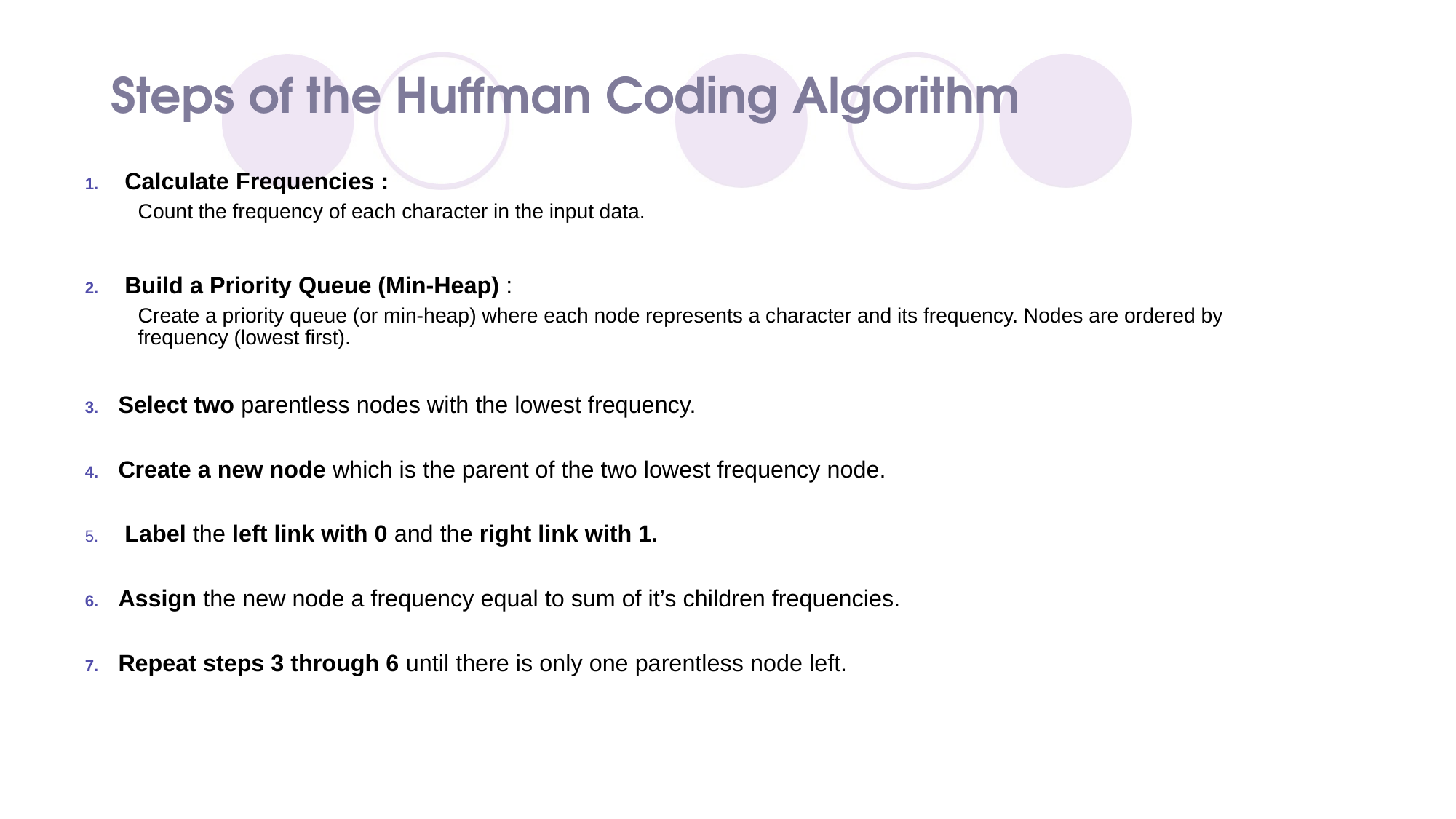

# Steps of the Huffman Coding Algorithm
Calculate Frequencies :
Count the frequency of each character in the input data.

Build a Priority Queue (Min-Heap) :
Create a priority queue (or min-heap) where each node represents a character and its frequency. Nodes are ordered by frequency (lowest first).

Select two parentless nodes with the lowest frequency.

Create a new node which is the parent of the two lowest frequency node.

 Label the left link with 0 and the right link with 1.

Assign the new node a frequency equal to sum of it’s children frequencies.

Repeat steps 3 through 6 until there is only one parentless node left.